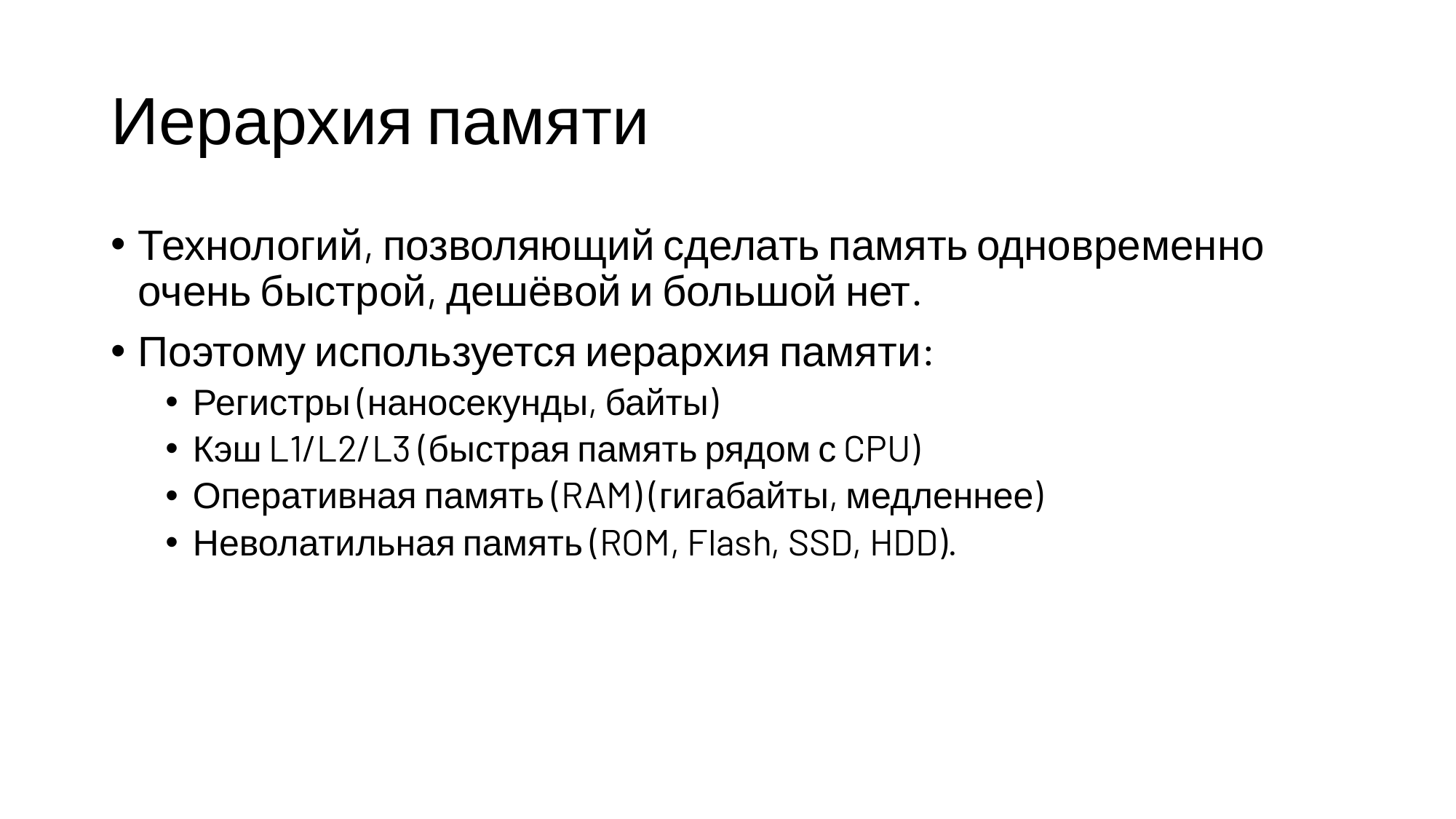

# Иерархия памяти
Технологий, позволяющий сделать память одновременно очень быстрой, дешёвой и большой нет.
Поэтому используется иерархия памяти:
Регистры (наносекунды, байты)
Кэш L1/L2/L3 (быстрая память рядом с CPU)
Оперативная память (RAM) (гигабайты, медленнее)
Неволатильная память (ROM, Flash, SSD, HDD).